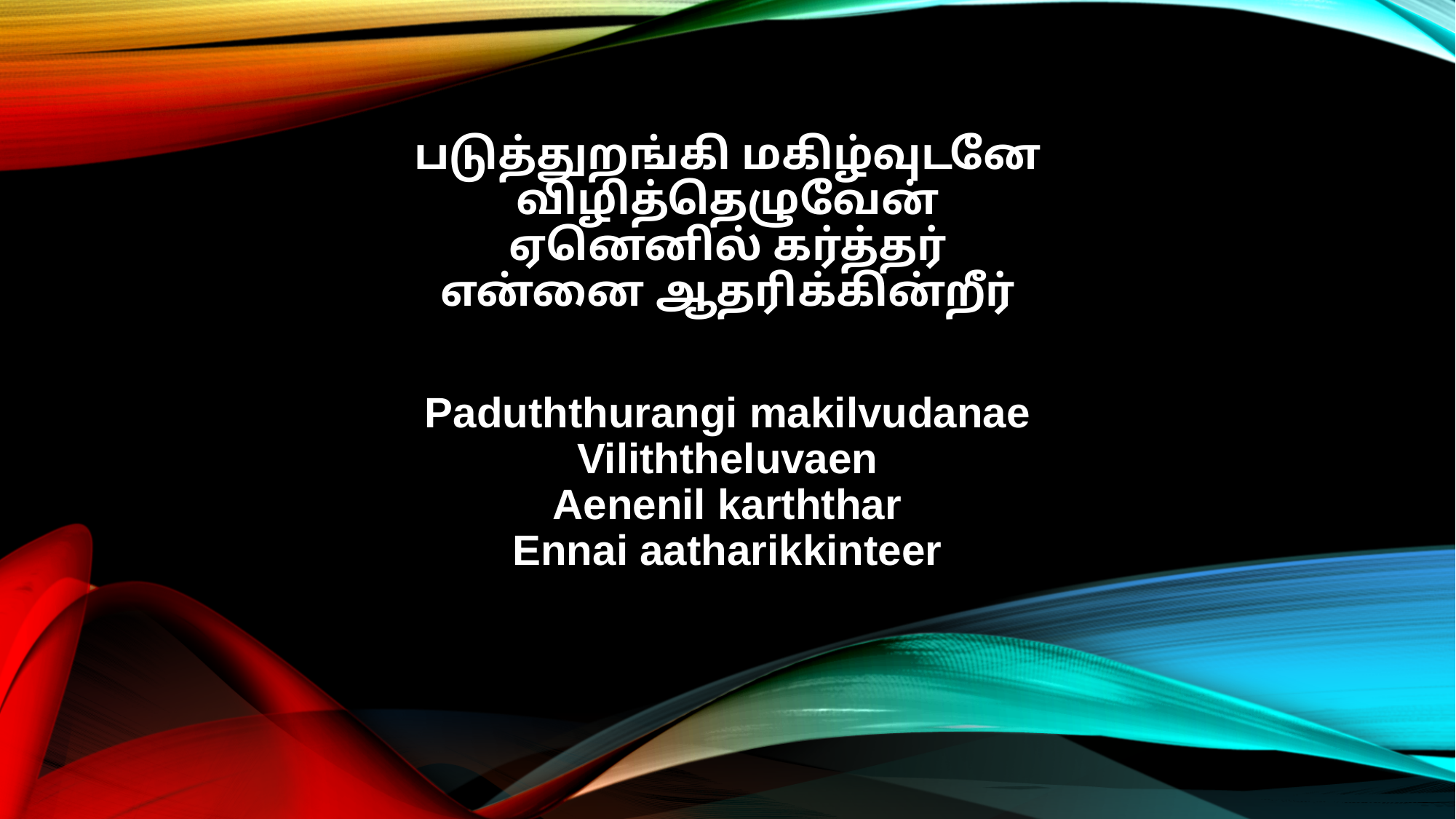

படுத்துறங்கி மகிழ்வுடனே
விழித்தெழுவேன்
ஏனெனில் கர்த்தர்
என்னை ஆதரிக்கின்றீர்

Paduththurangi makilvudanae
Viliththeluvaen
Aenenil karththar
Ennai aatharikkinteer